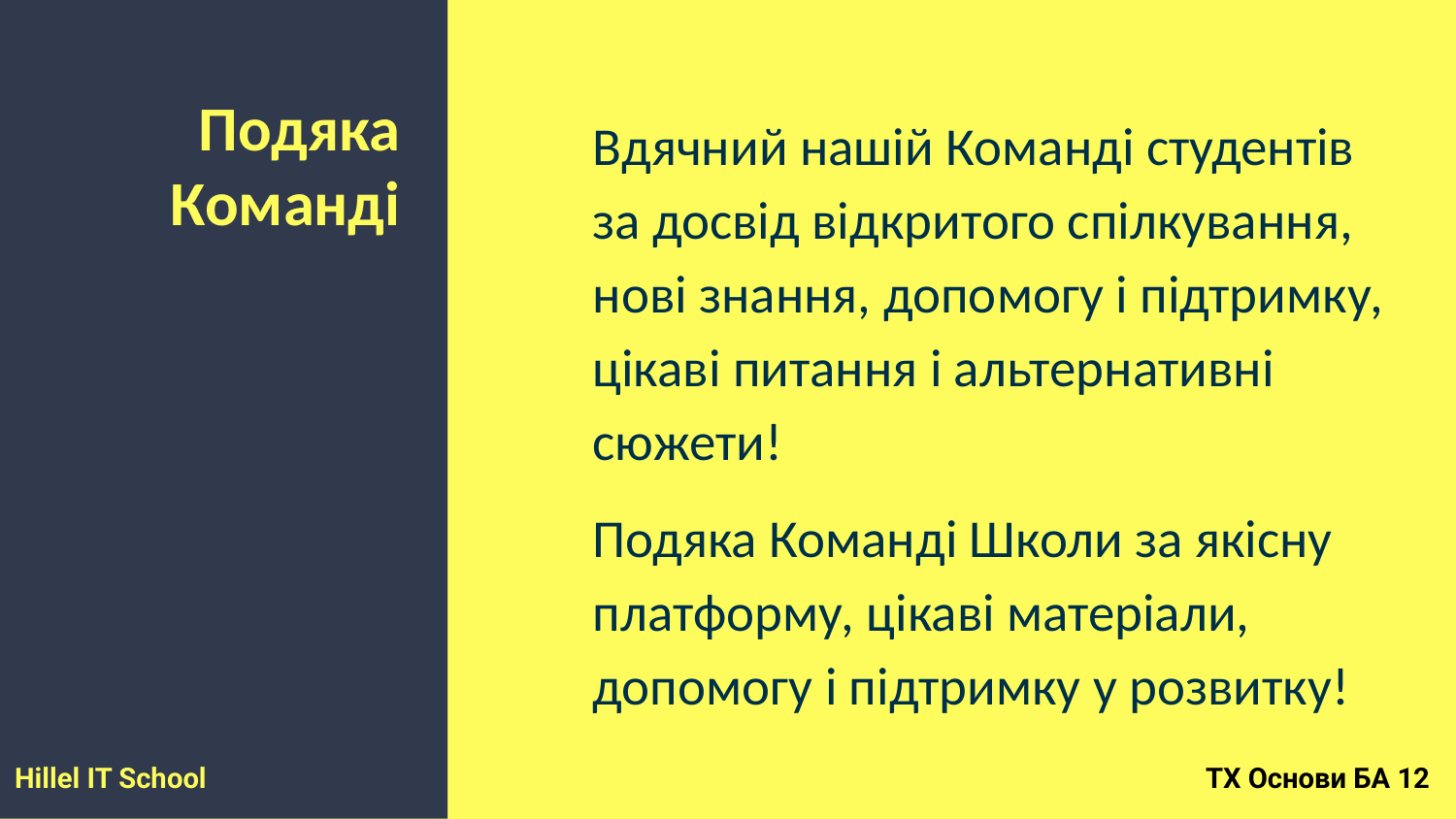

# Подяка Команді
Вдячний нашій Команді студентів за досвід відкритого спілкування, нові знання, допомогу і підтримку, цікаві питання і альтернативні сюжети!
Подяка Команді Школи за якісну платформу, цікаві матеріали, допомогу і підтримку у розвитку!
Hillel IT School
TХ Основи БА 12